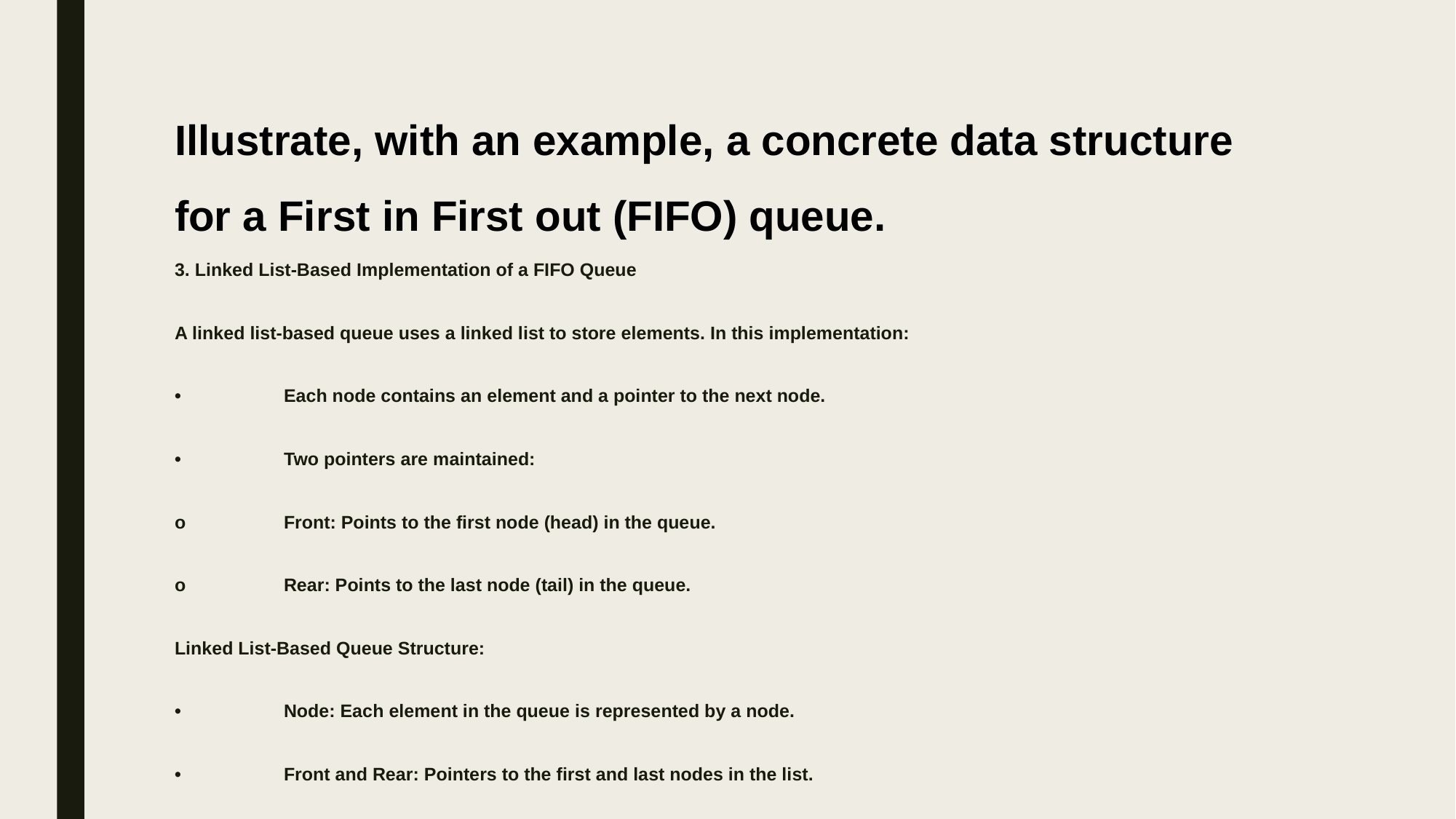

# Illustrate, with an example, a concrete data structure for a First in First out (FIFO) queue.
3. Linked List-Based Implementation of a FIFO Queue
A linked list-based queue uses a linked list to store elements. In this implementation:
•	Each node contains an element and a pointer to the next node.
•	Two pointers are maintained:
o	Front: Points to the first node (head) in the queue.
o	Rear: Points to the last node (tail) in the queue.
Linked List-Based Queue Structure:
•	Node: Each element in the queue is represented by a node.
•	Front and Rear: Pointers to the first and last nodes in the list.